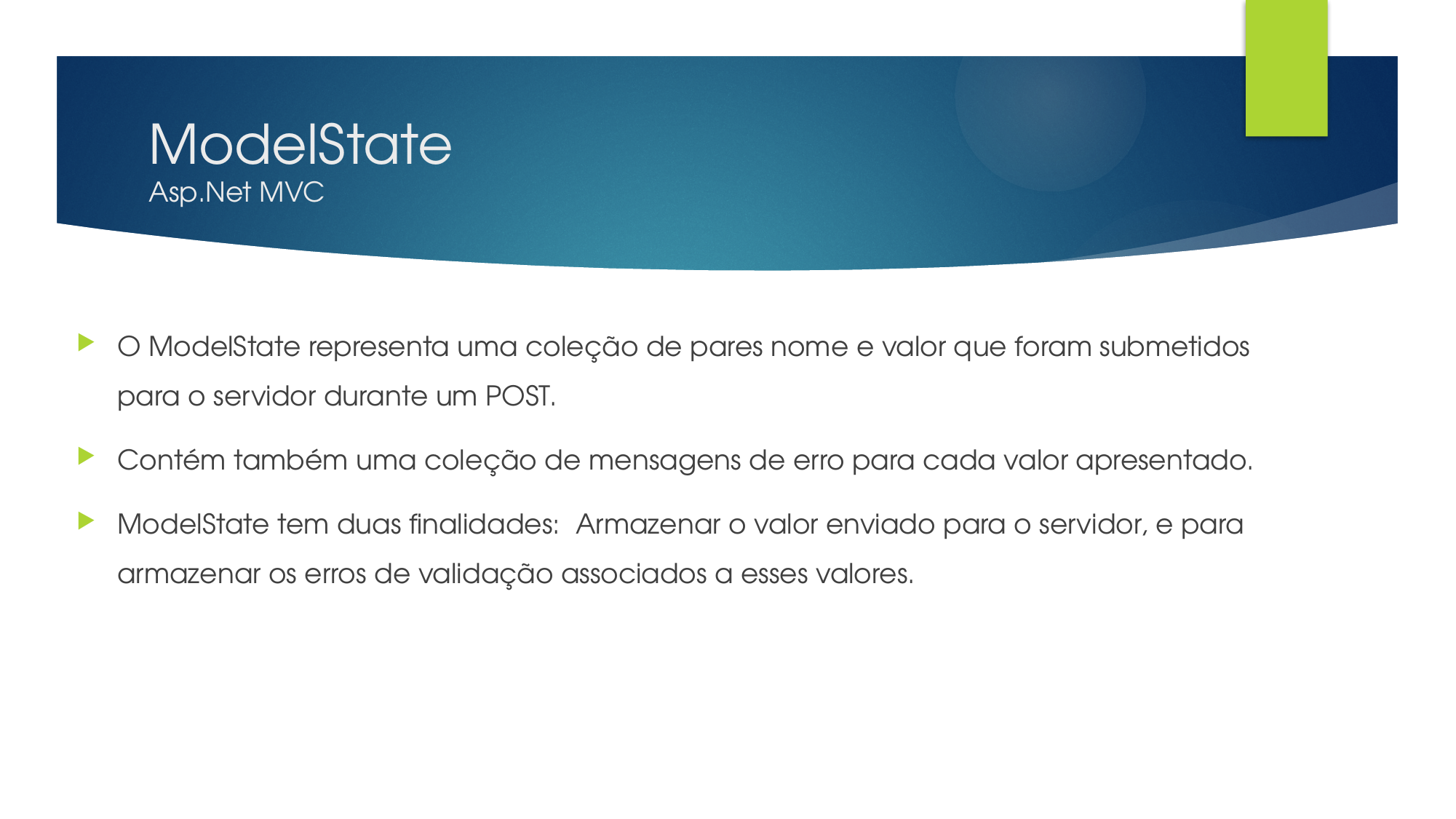

# ModelState Asp.Net MVC
O ModelState representa uma coleção de pares nome e valor que foram submetidos para o servidor durante um POST.
Contém também uma coleção de mensagens de erro para cada valor apresentado.
ModelState tem duas finalidades:  Armazenar o valor enviado para o servidor, e para armazenar os erros de validação associados a esses valores.